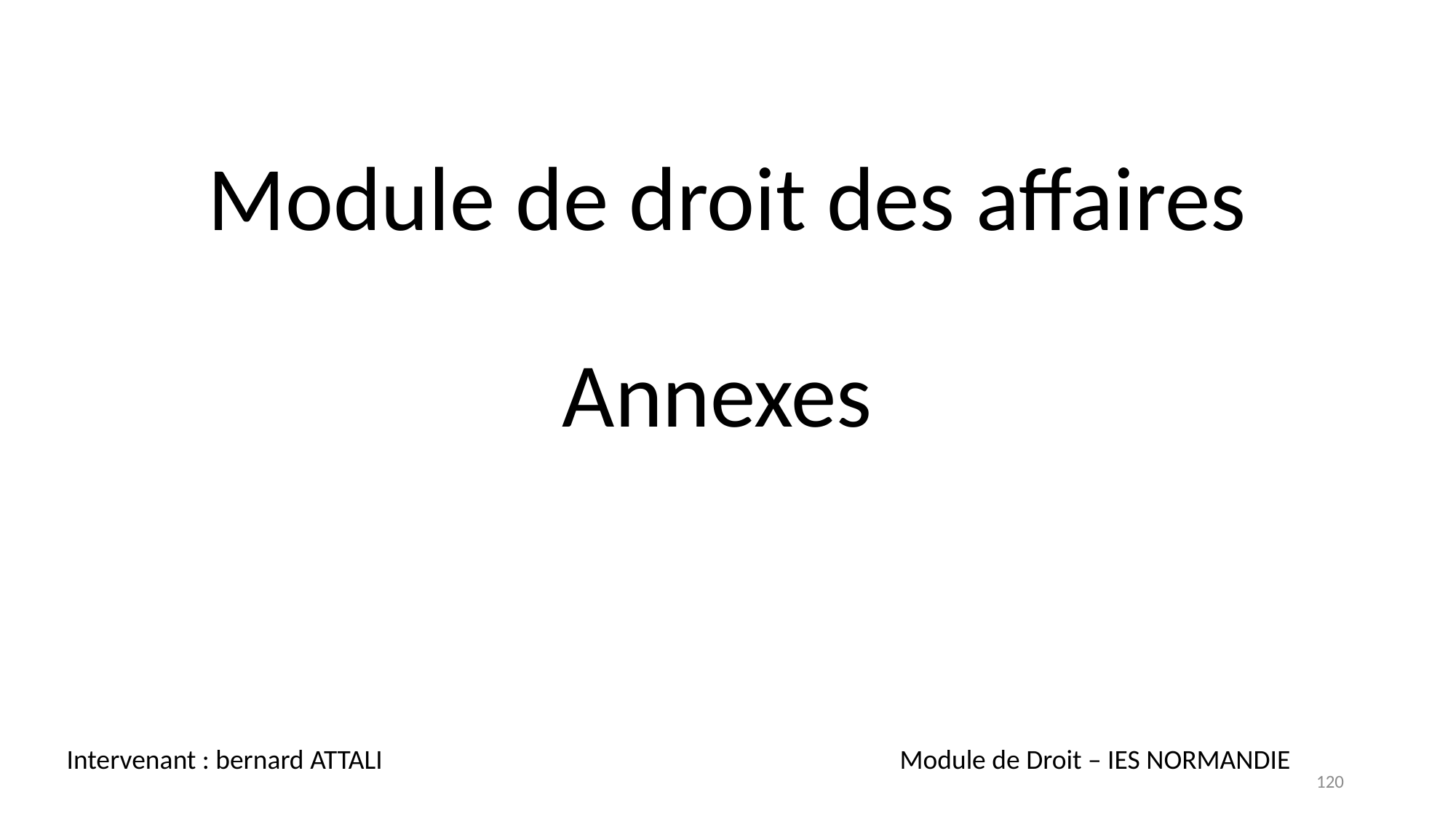

# Module de droit des affaires Annexes
Intervenant : bernard ATTALI
Module de Droit – IES NORMANDIE

120